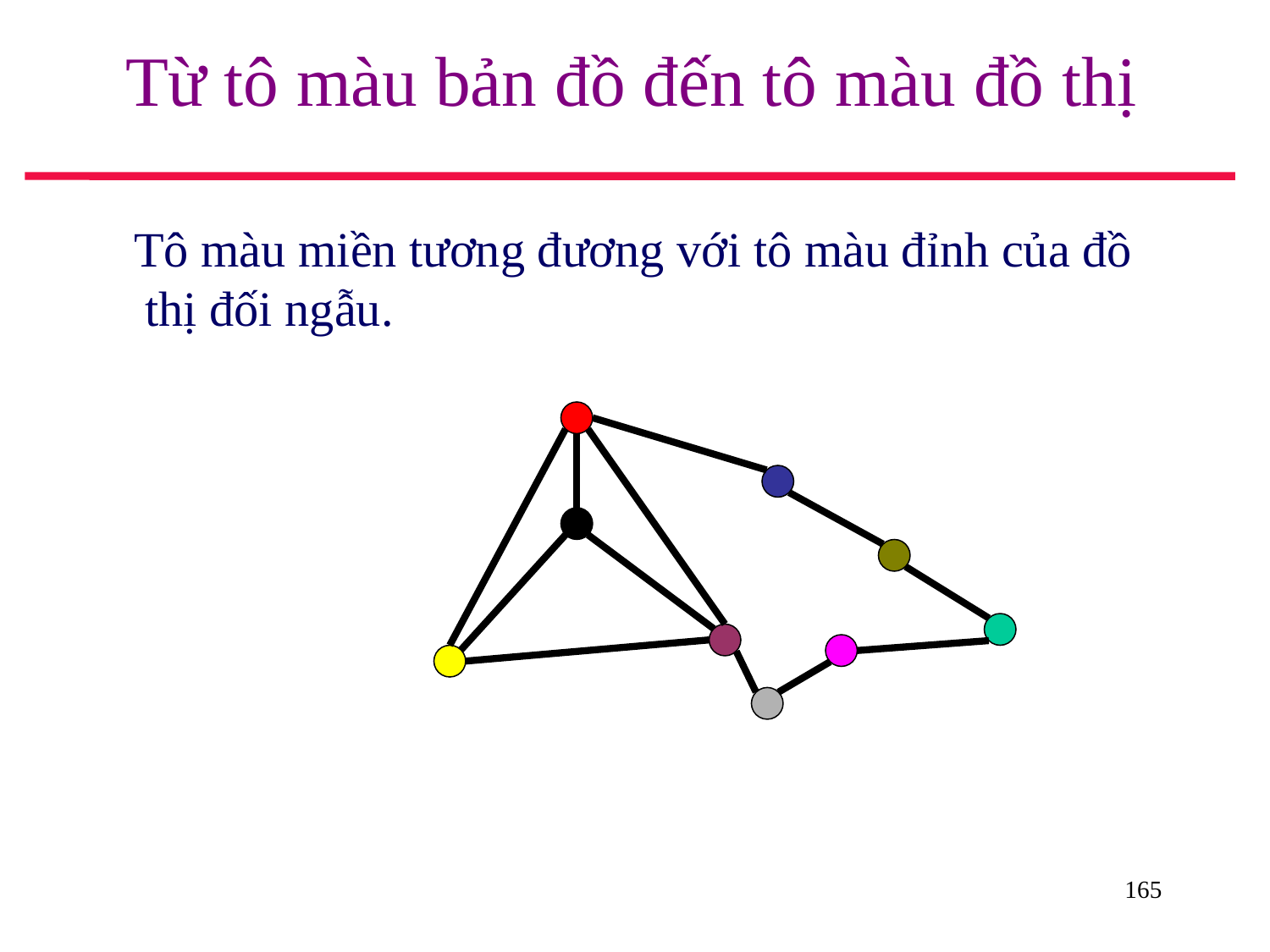

# Từ tô màu bản đồ đến tô màu đồ thị
   Tô màu miền tương đương với tô màu đỉnh của đồ thị đối ngẫu.

165